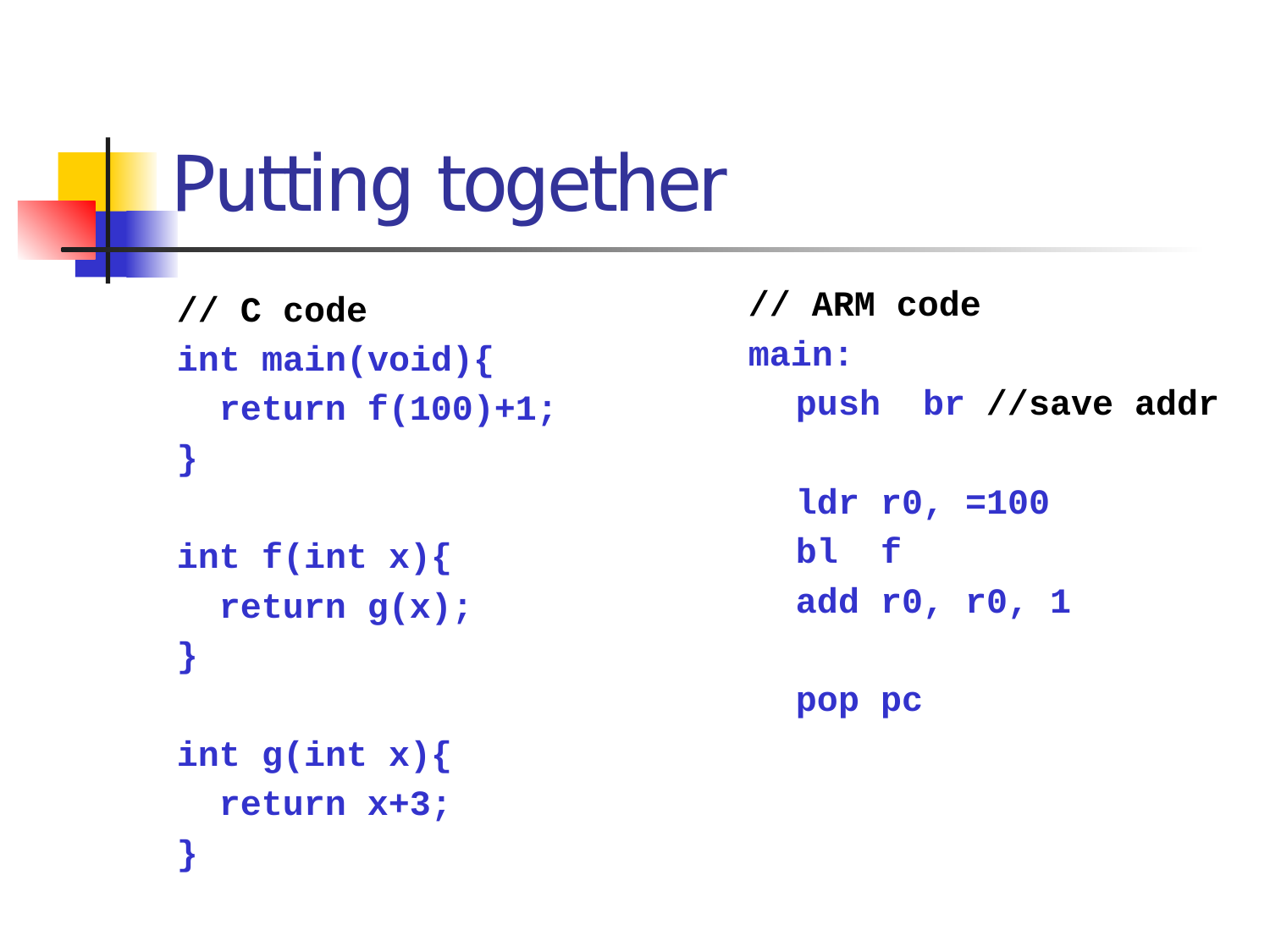

# Putting together
// ARM code
main:
	push  br //save addr

	ldr r0, =100
	bl  f
	add r0, r0, 1

	pop pc
// C code
int main(void){
  return f(100)+1;
}

int f(int x){
  return g(x);
}

int g(int x){
  return x+3;
}